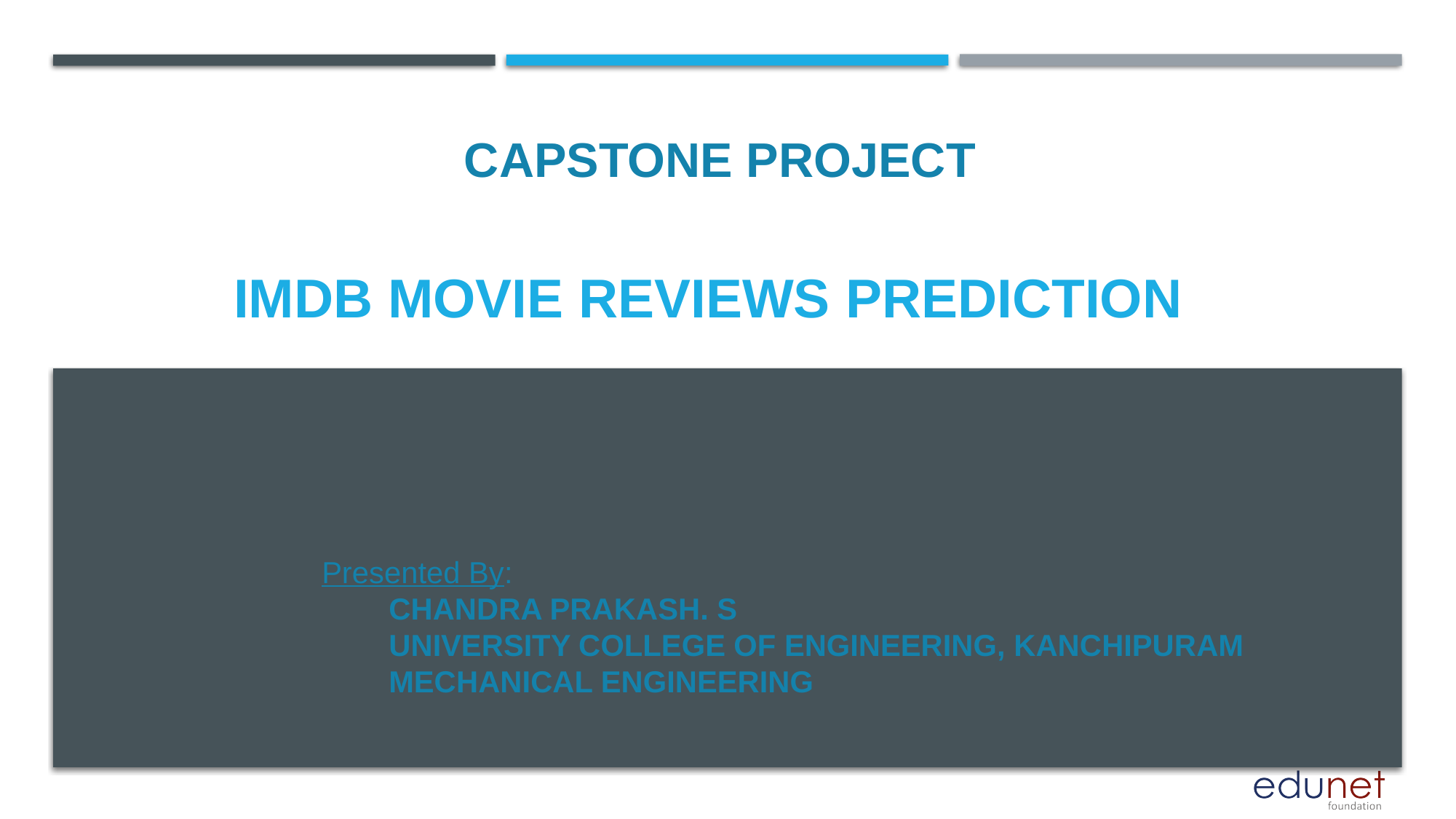

CAPSTONE PROJECT
# IMDB MOVIE REVIEWS PREDICTION
Presented By:
        CHANDRA PRAKASH. S
        UNIVERSITY COLLEGE OF ENGINEERING, KANCHIPURAM
        MECHANICAL ENGINEERING